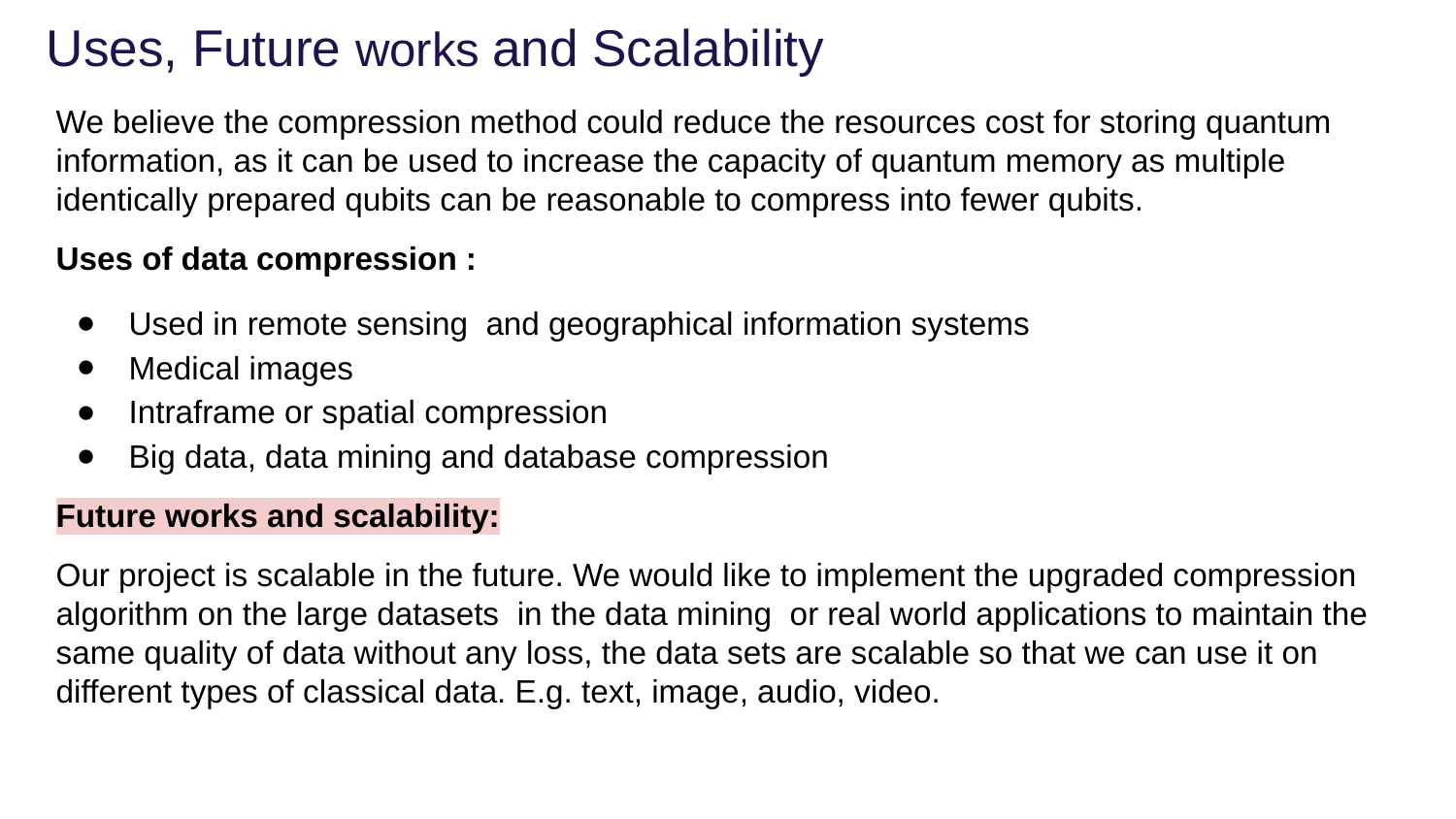

# Uses, Future works and Scalability
We believe the compression method could reduce the resources cost for storing quantum information, as it can be used to increase the capacity of quantum memory as multiple identically prepared qubits can be reasonable to compress into fewer qubits.
Uses of data compression :
Used in remote sensing  and geographical information systems
Medical images
Intraframe or spatial compression
Big data, data mining and database compression
Future works and scalability:
Our project is scalable in the future. We would like to implement the upgraded compression algorithm on the large datasets  in the data mining  or real world applications to maintain the same quality of data without any loss, the data sets are scalable so that we can use it on different types of classical data. E.g. text, image, audio, video.